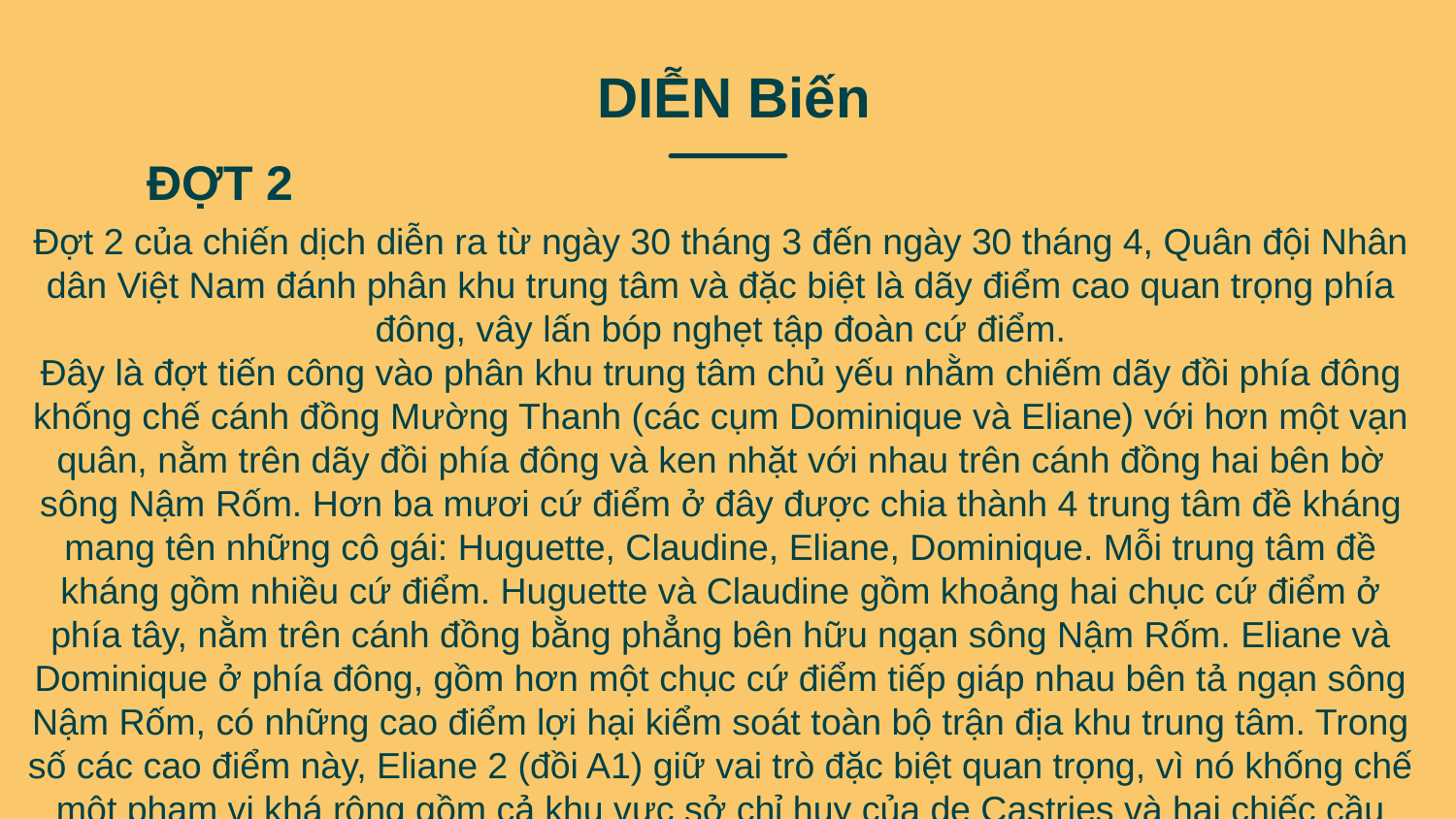

# DIỄN Biến

ĐỢT 2
Đợt 2 của chiến dịch diễn ra từ ngày 30 tháng 3 đến ngày 30 tháng 4, Quân đội Nhân dân Việt Nam đánh phân khu trung tâm và đặc biệt là dãy điểm cao quan trọng phía đông, vây lấn bóp nghẹt tập đoàn cứ điểm.
Đây là đợt tiến công vào phân khu trung tâm chủ yếu nhằm chiếm dãy đồi phía đông khống chế cánh đồng Mường Thanh (các cụm Dominique và Eliane) với hơn một vạn quân, nằm trên dãy đồi phía đông và ken nhặt với nhau trên cánh đồng hai bên bờ sông Nậm Rốm. Hơn ba mươi cứ điểm ở đây được chia thành 4 trung tâm đề kháng mang tên những cô gái: Huguette, Claudine, Eliane, Dominique. Mỗi trung tâm đề kháng gồm nhiều cứ điểm. Huguette và Claudine gồm khoảng hai chục cứ điểm ở phía tây, nằm trên cánh đồng bằng phẳng bên hữu ngạn sông Nậm Rốm. Eliane và Dominique ở phía đông, gồm hơn một chục cứ điểm tiếp giáp nhau bên tả ngạn sông Nậm Rốm, có những cao điểm lợi hại kiểm soát toàn bộ trận địa khu trung tâm. Trong số các cao điểm này, Eliane 2 (đồi A1) giữ vai trò đặc biệt quan trọng, vì nó khống chế một phạm vi khá rộng gồm cả khu vực sở chỉ huy của de Castries và hai chiếc cầu trên sông Nậm Rốm.